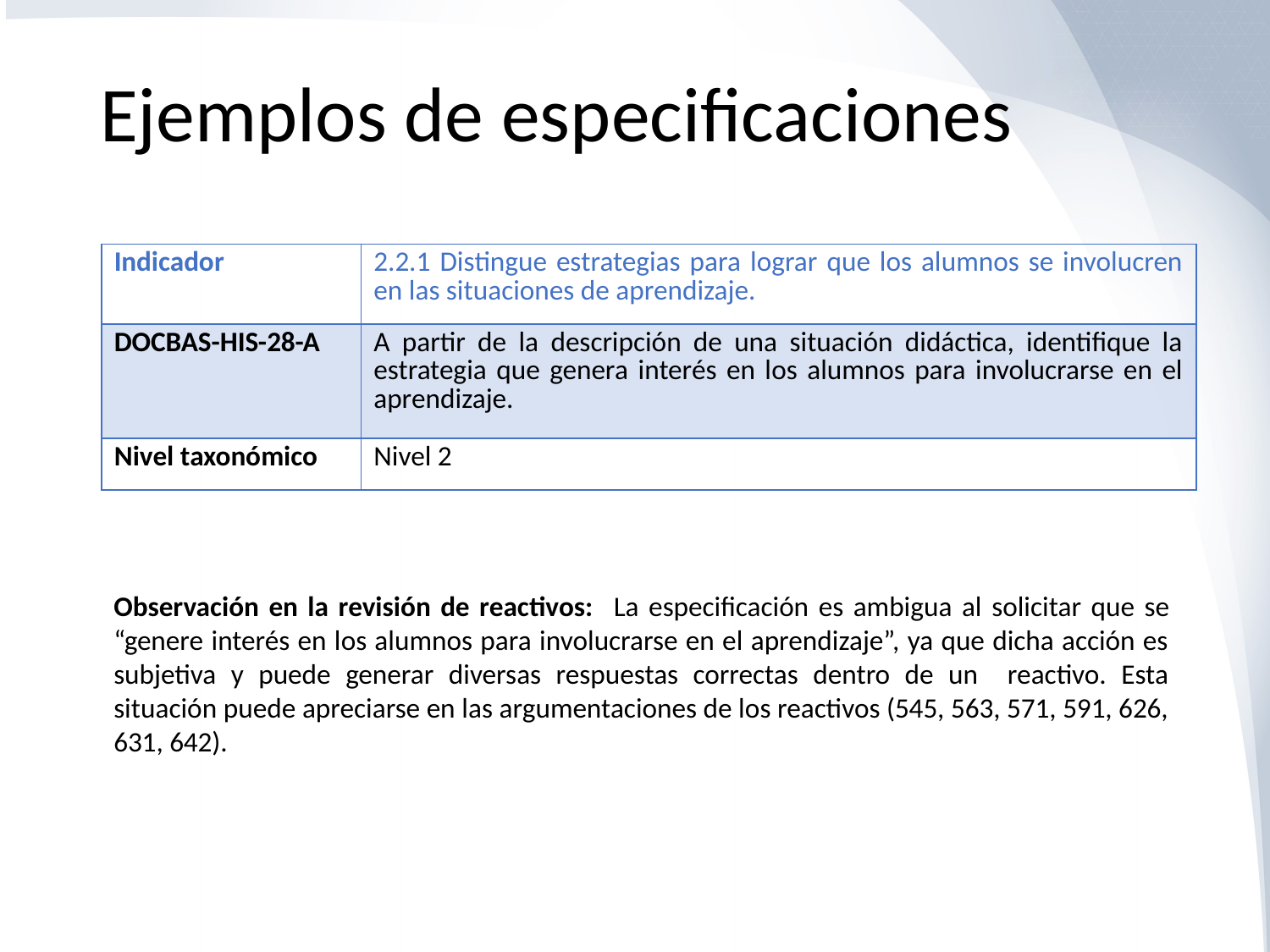

# Ejemplos de especificaciones
| Indicador | 2.2.1 Distingue estrategias para lograr que los alumnos se involucren en las situaciones de aprendizaje. |
| --- | --- |
| DOCBAS-HIS-28-A | A partir de la descripción de una situación didáctica, identifique la estrategia que genera interés en los alumnos para involucrarse en el aprendizaje. |
| Nivel taxonómico | Nivel 2 |
Observación en la revisión de reactivos:  La especificación es ambigua al solicitar que se “genere interés en los alumnos para involucrarse en el aprendizaje”, ya que dicha acción es subjetiva y puede generar diversas respuestas correctas dentro de un  reactivo. Esta situación puede apreciarse en las argumentaciones de los reactivos (545, 563, 571, 591, 626, 631, 642).